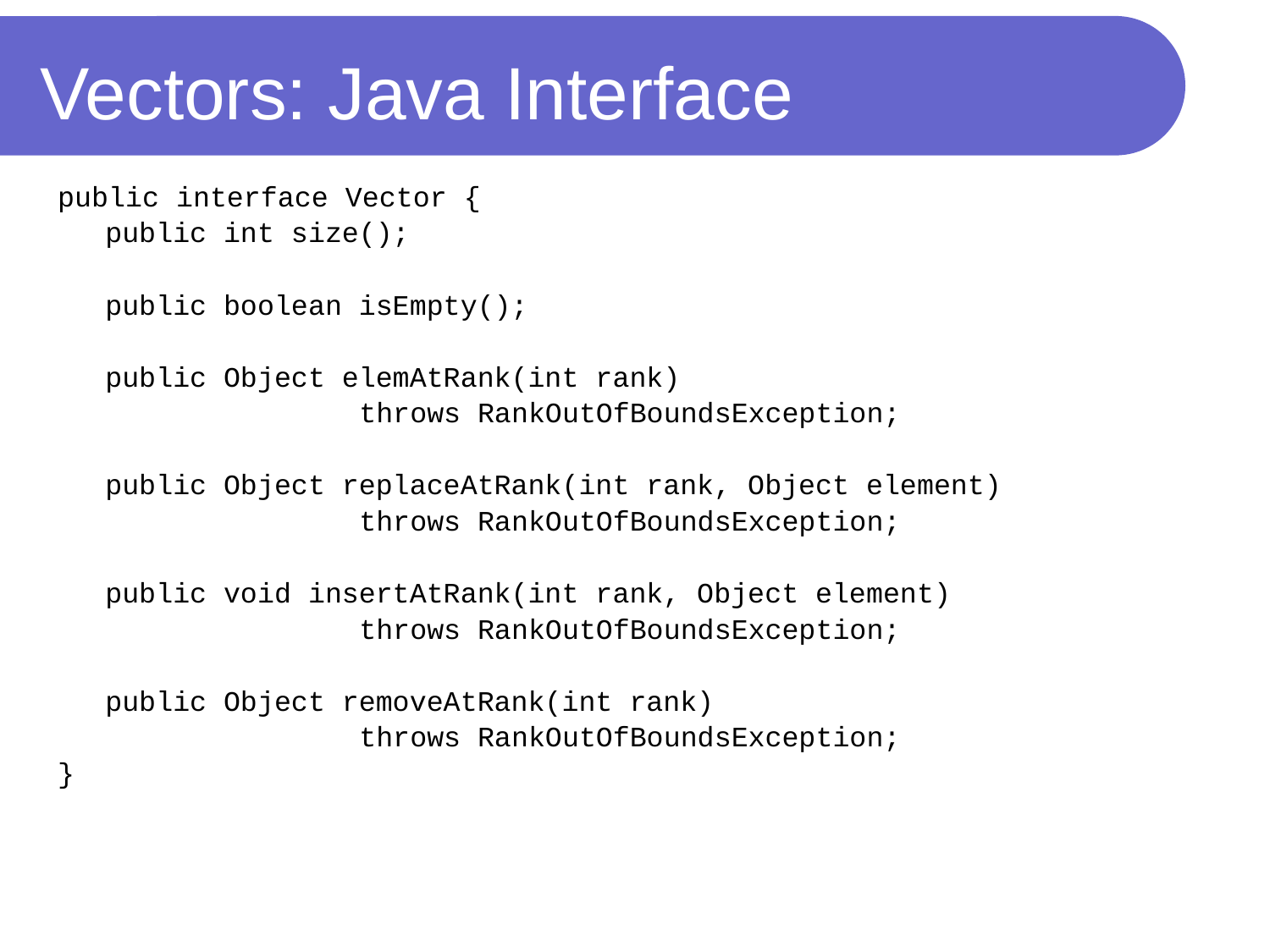

# Vectors: Java Interface
public interface Vector {
	public int size();

	public boolean isEmpty();

	public Object elemAtRank(int rank)
			throws RankOutOfBoundsException;

	public Object replaceAtRank(int rank, Object element)
			throws RankOutOfBoundsException;

	public void insertAtRank(int rank, Object element)
			throws RankOutOfBoundsException;

	public Object removeAtRank(int rank)
			throws RankOutOfBoundsException;
}